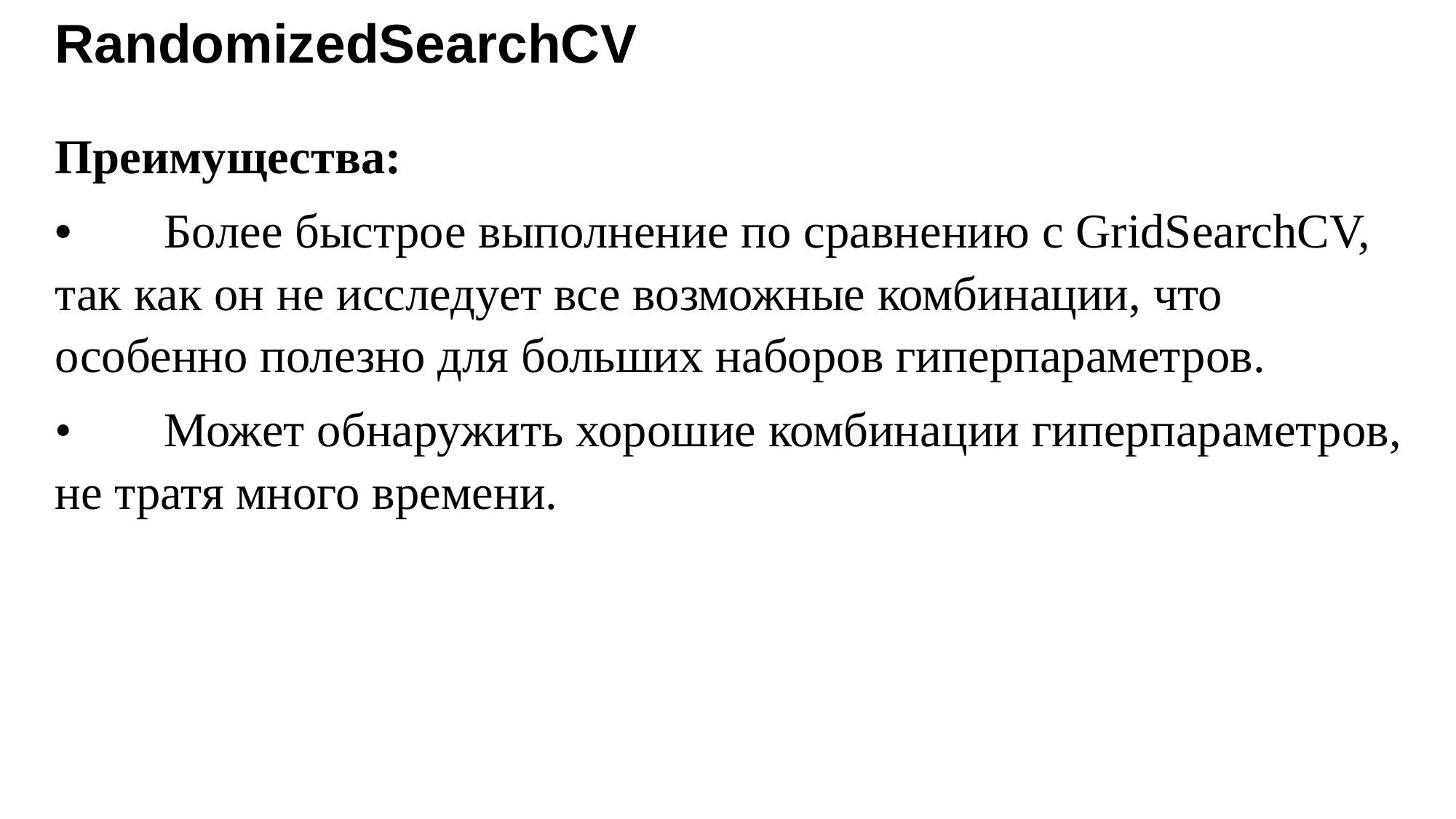

# RandomizedSearchCV
Преимущества:
•	Более быстрое выполнение по сравнению с GridSearchCV, так как он не исследует все возможные комбинации, что особенно полезно для больших наборов гиперпараметров.
•	Может обнаружить хорошие комбинации гиперпараметров, не тратя много времени.